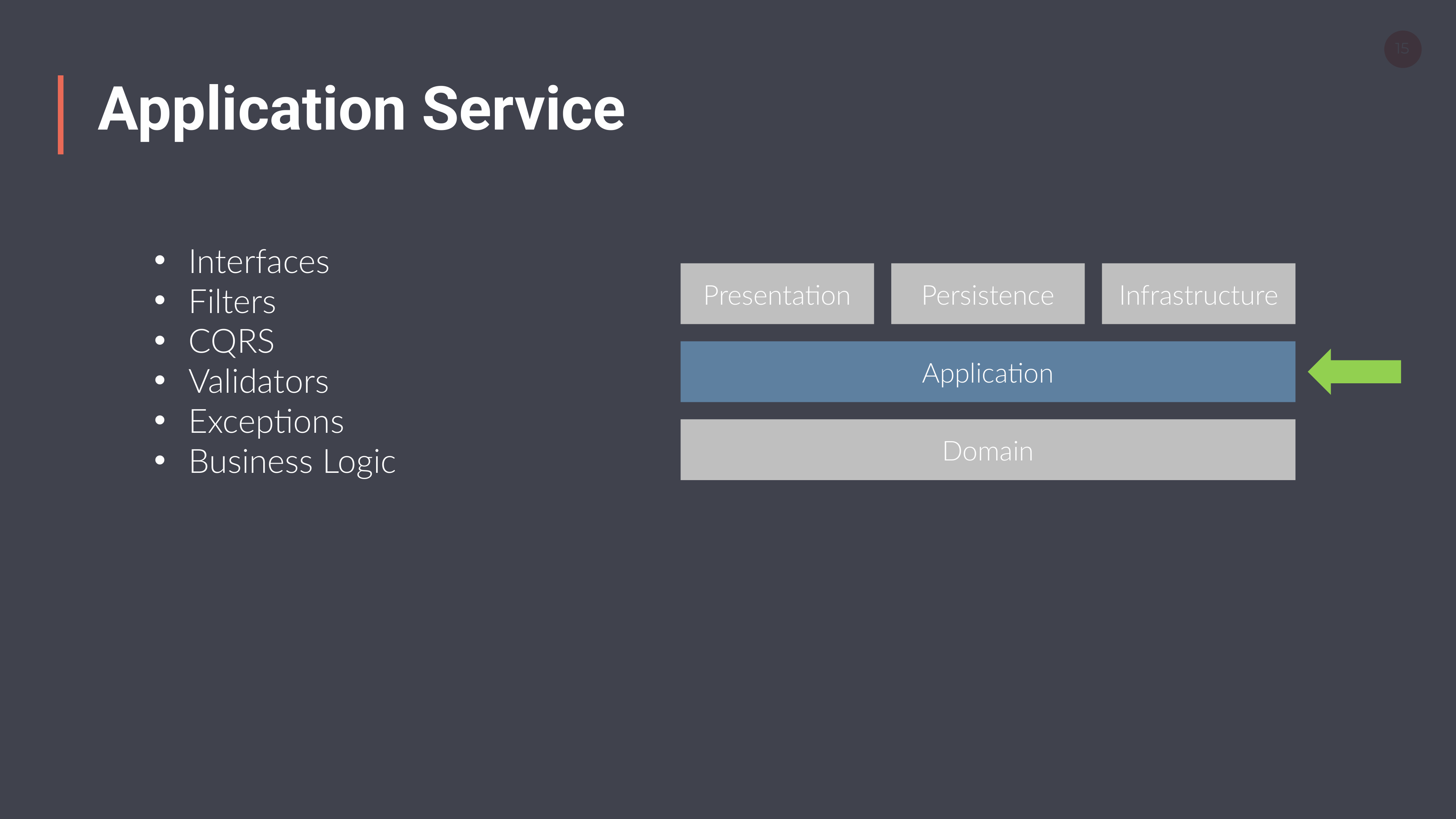

Application Service

Interfaces
Filters
CQRS
Validators
Exceptions
Business Logic

Presentation
Persistence
Infrastructure
Application

Domain